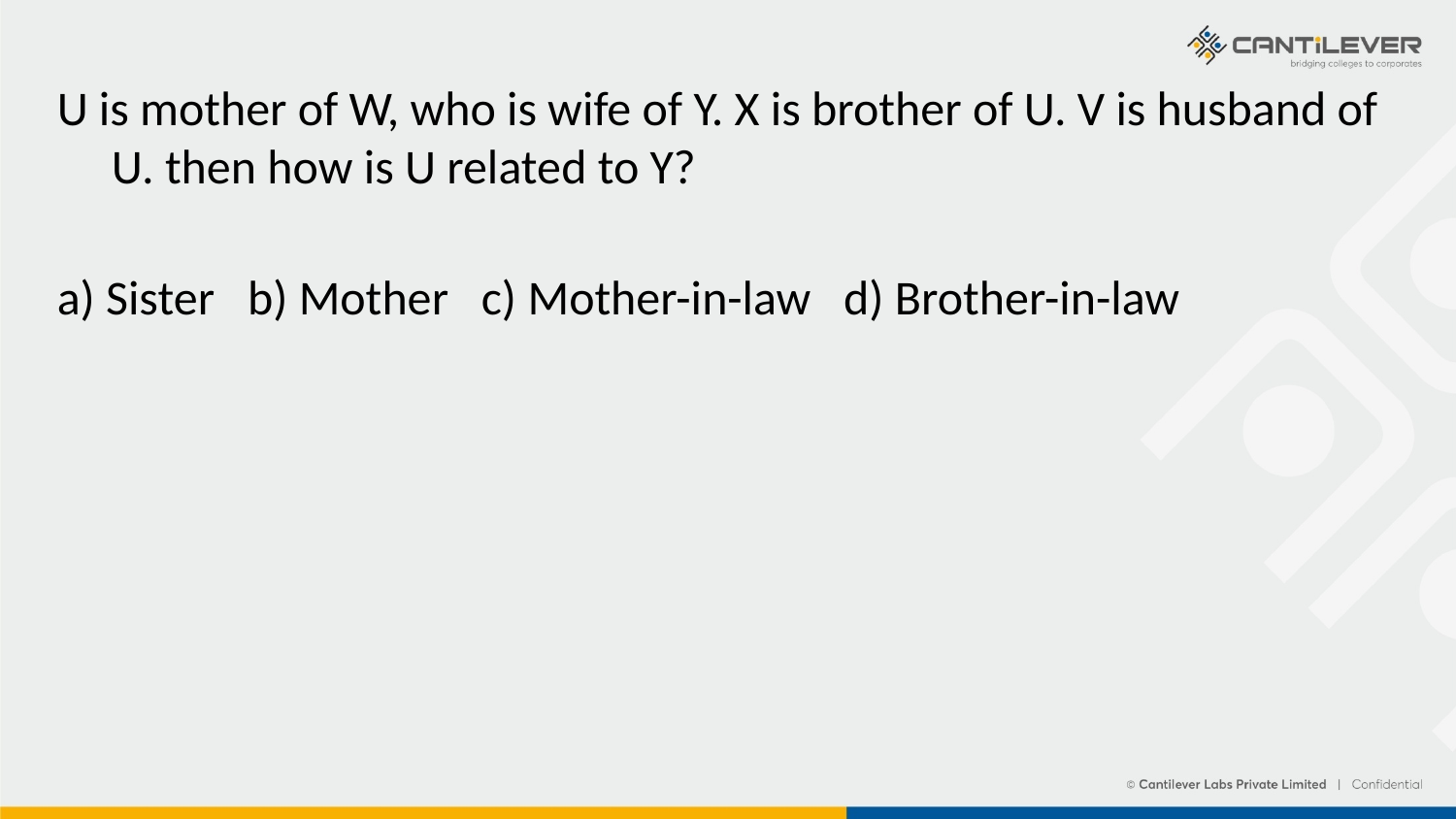

U is mother of W, who is wife of Y. X is brother of U. V is husband of U. then how is U related to Y?

a) Sister   b) Mother   c) Mother-in-law   d) Brother-in-law